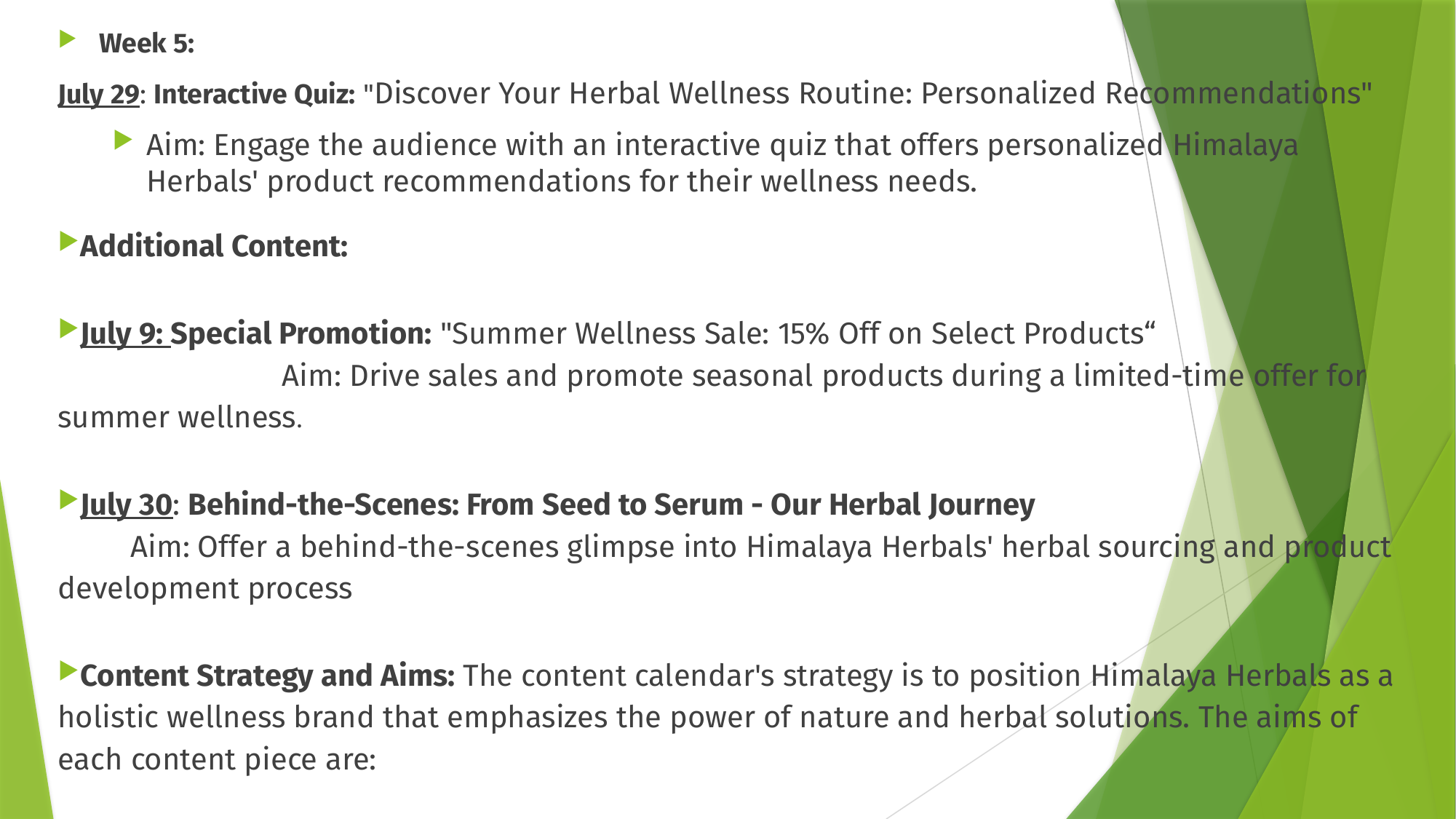

Week 5:
July 29: Interactive Quiz: "Discover Your Herbal Wellness Routine: Personalized Recommendations"
Aim: Engage the audience with an interactive quiz that offers personalized Himalaya Herbals' product recommendations for their wellness needs.
Additional Content:
July 9: Special Promotion: "Summer Wellness Sale: 15% Off on Select Products“                                                            Aim: Drive sales and promote seasonal products during a limited-time offer for summer wellness.
July 30: Behind-the-Scenes: From Seed to Serum - Our Herbal Journey                                                              Aim: Offer a behind-the-scenes glimpse into Himalaya Herbals' herbal sourcing and product development process
Content Strategy and Aims: The content calendar's strategy is to position Himalaya Herbals as a holistic wellness brand that emphasizes the power of nature and herbal solutions. The aims of each content piece are: